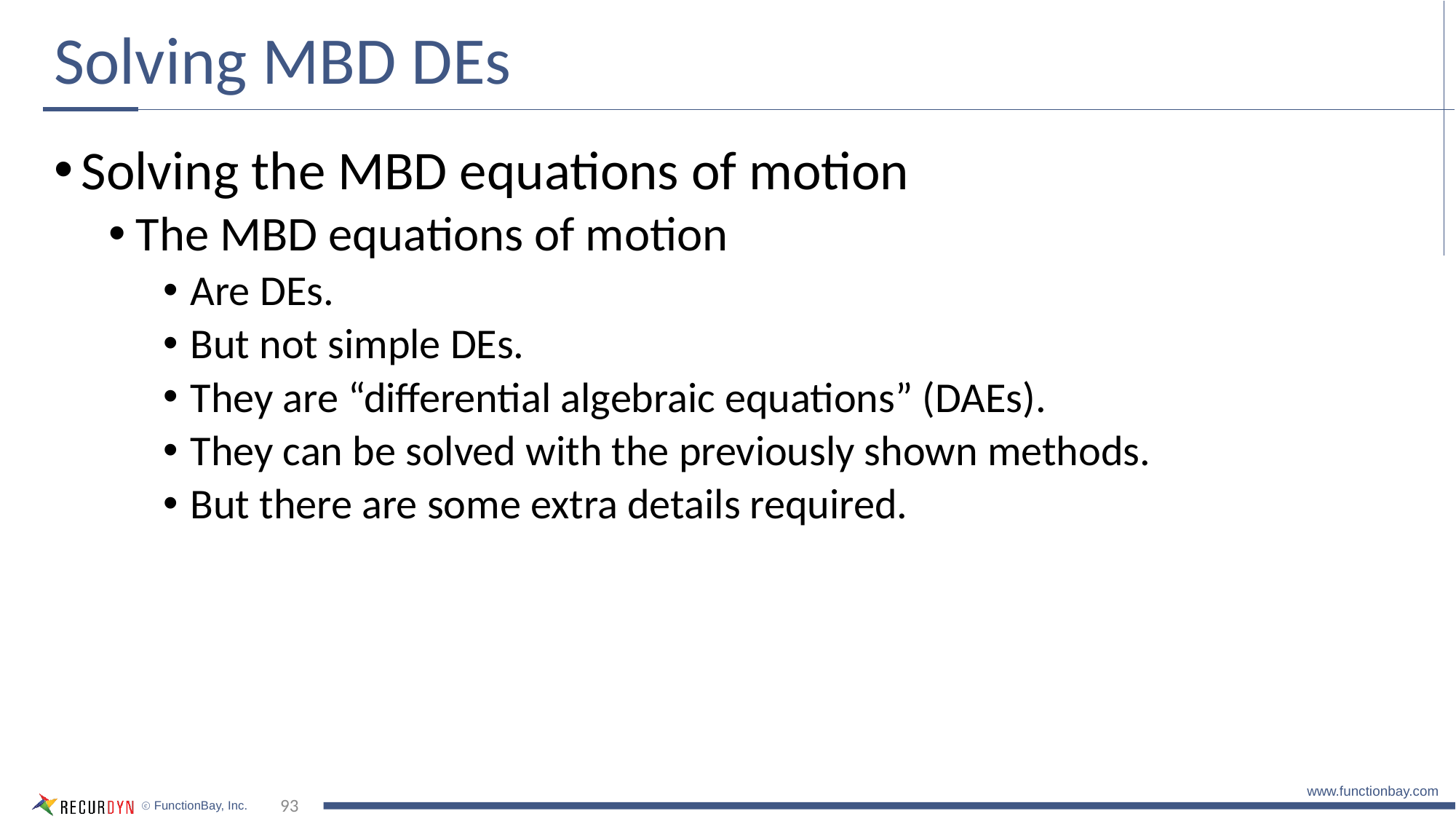

# Solving MBD DEs
Solving the MBD equations of motion
The MBD equations of motion
Are DEs.
But not simple DEs.
They are “differential algebraic equations” (DAEs).
They can be solved with the previously shown methods.
But there are some extra details required.
93